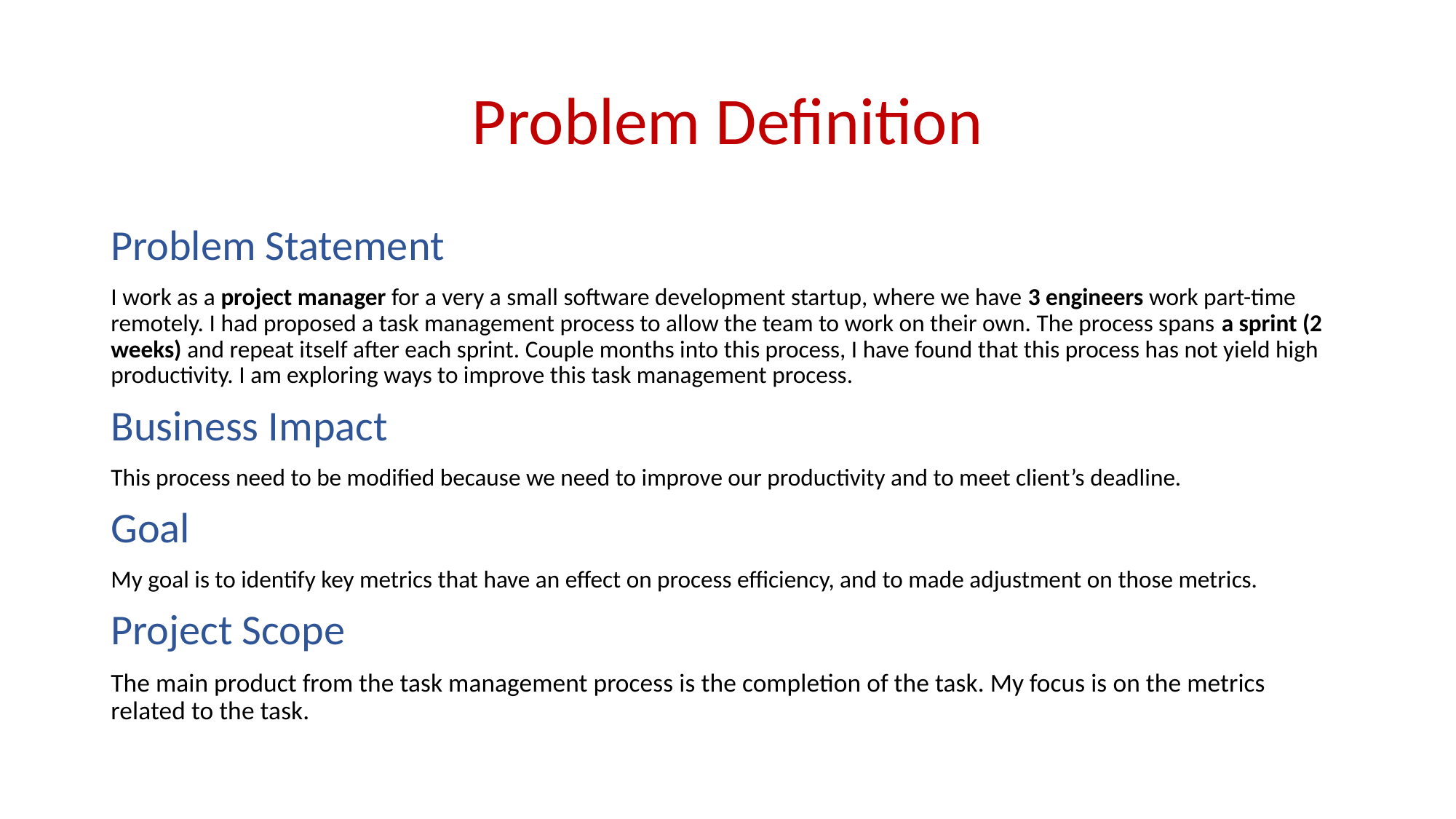

# Problem Definition
Problem Statement
I work as a project manager for a very a small software development startup, where we have 3 engineers work part-time remotely. I had proposed a task management process to allow the team to work on their own. The process spans a sprint (2 weeks) and repeat itself after each sprint. Couple months into this process, I have found that this process has not yield high productivity. I am exploring ways to improve this task management process.
Business Impact
This process need to be modified because we need to improve our productivity and to meet client’s deadline.
Goal
My goal is to identify key metrics that have an effect on process efficiency, and to made adjustment on those metrics.
Project Scope
The main product from the task management process is the completion of the task. My focus is on the metrics related to the task.